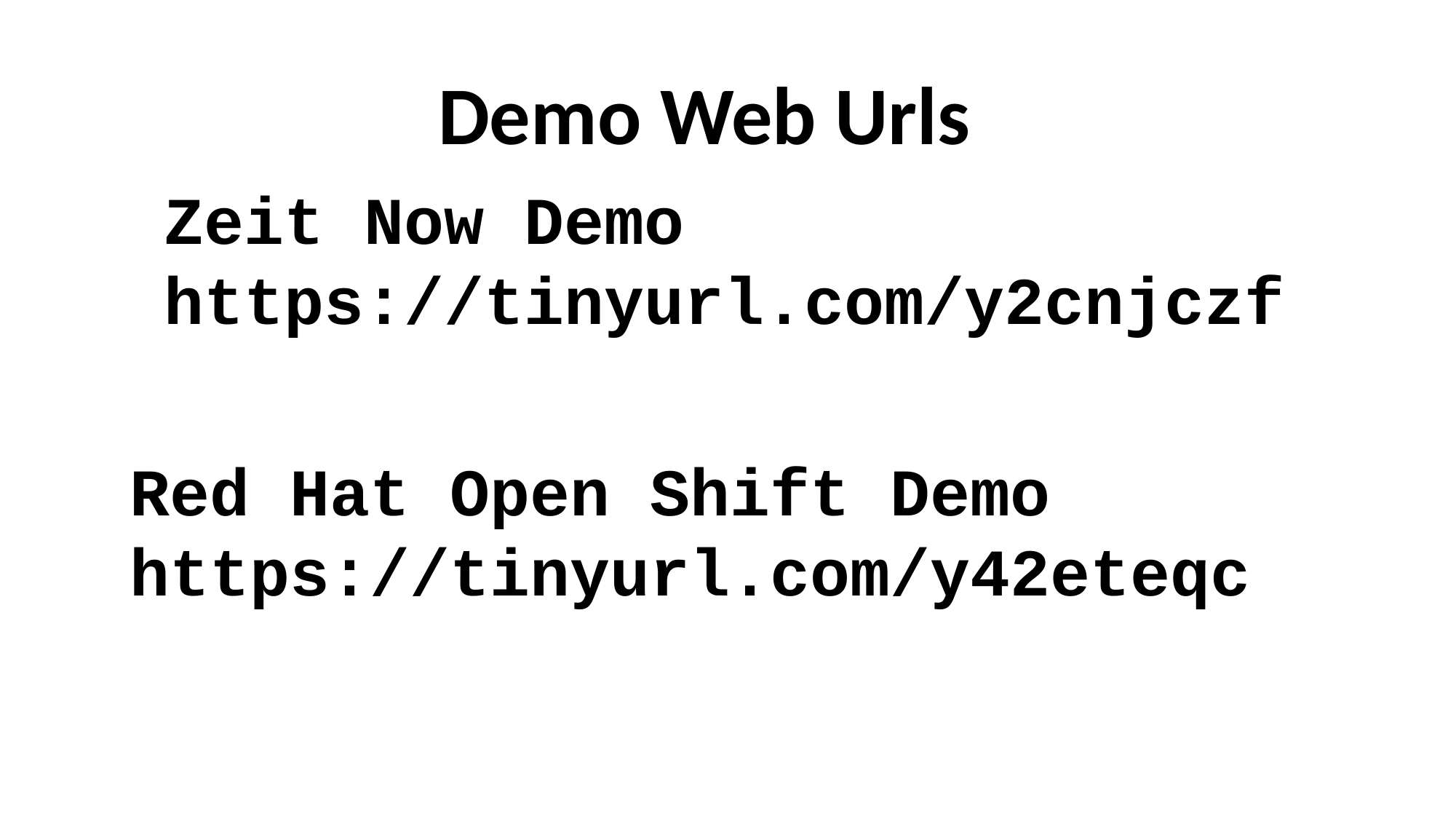

Demo Web Urls
Zeit Now Demo
https://tinyurl.com/y2cnjczf
Red Hat Open Shift Demo
https://tinyurl.com/y42eteqc